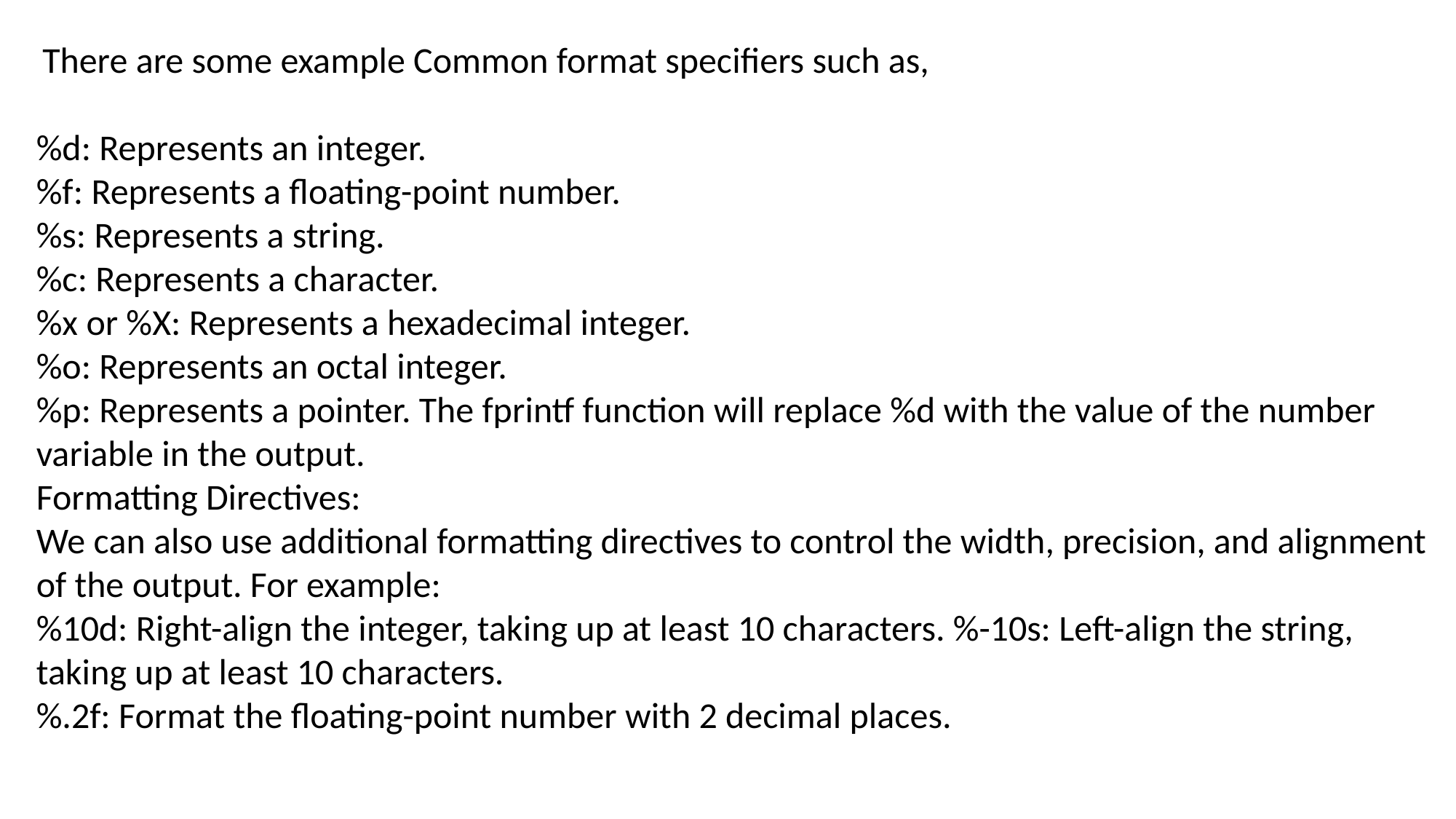

There are some example Common format specifiers such as,

%d: Represents an integer.
%f: Represents a floating-point number.
%s: Represents a string.
%c: Represents a character.
%x or %X: Represents a hexadecimal integer.
%o: Represents an octal integer.
%p: Represents a pointer. The fprintf function will replace %d with the value of the number variable in the output.
Formatting Directives:
We can also use additional formatting directives to control the width, precision, and alignment of the output. For example:
%10d: Right-align the integer, taking up at least 10 characters. %-10s: Left-align the string, taking up at least 10 characters.
%.2f: Format the floating-point number with 2 decimal places.